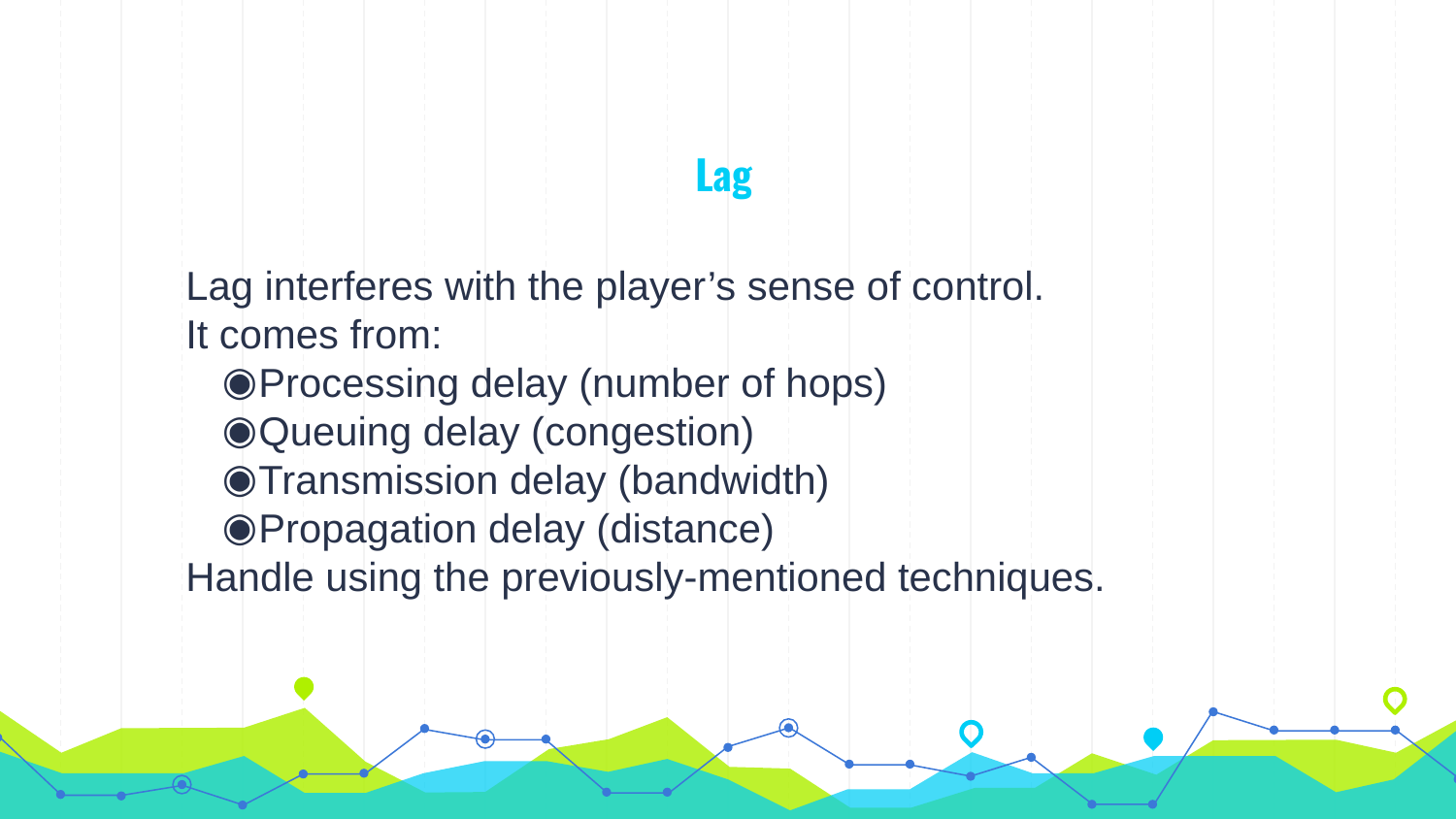

# Lag
Lag interferes with the player’s sense of control.
It comes from:
Processing delay (number of hops)
Queuing delay (congestion)
Transmission delay (bandwidth)
Propagation delay (distance)
Handle using the previously-mentioned techniques.